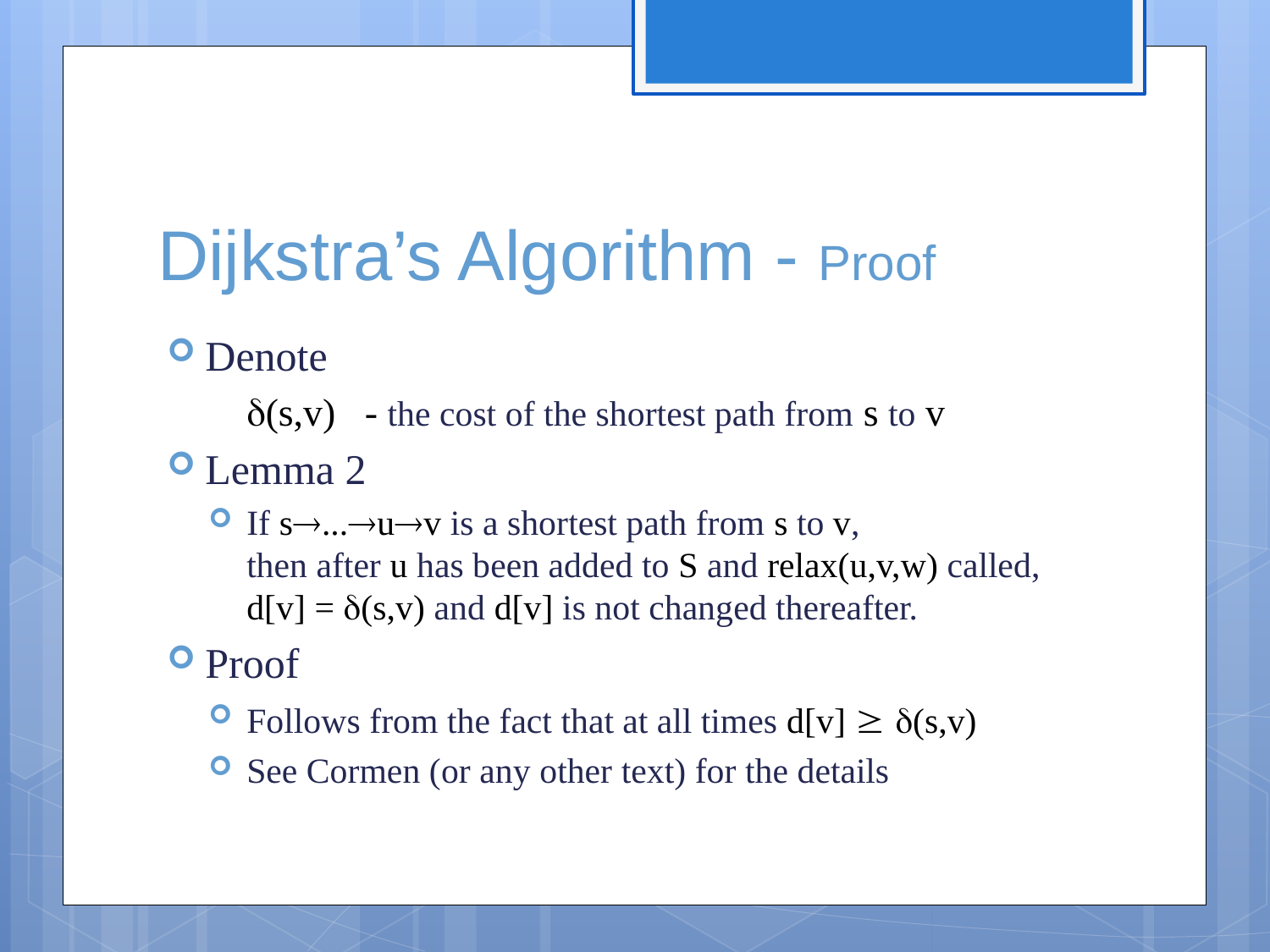

# Dijkstra’s Algorithm - Proof
Denote
δ(s,v)   - the cost of the shortest path from s to v
Lemma 2
If s→...→u→v is a shortest path from s to v,
then after u has been added to S and relax(u,v,w) called,
d[v] = δ(s,v) and d[v] is not changed thereafter.
Proof
Follows from the fact that at all times d[v] ≥ δ(s,v)
See Cormen (or any other text) for the details